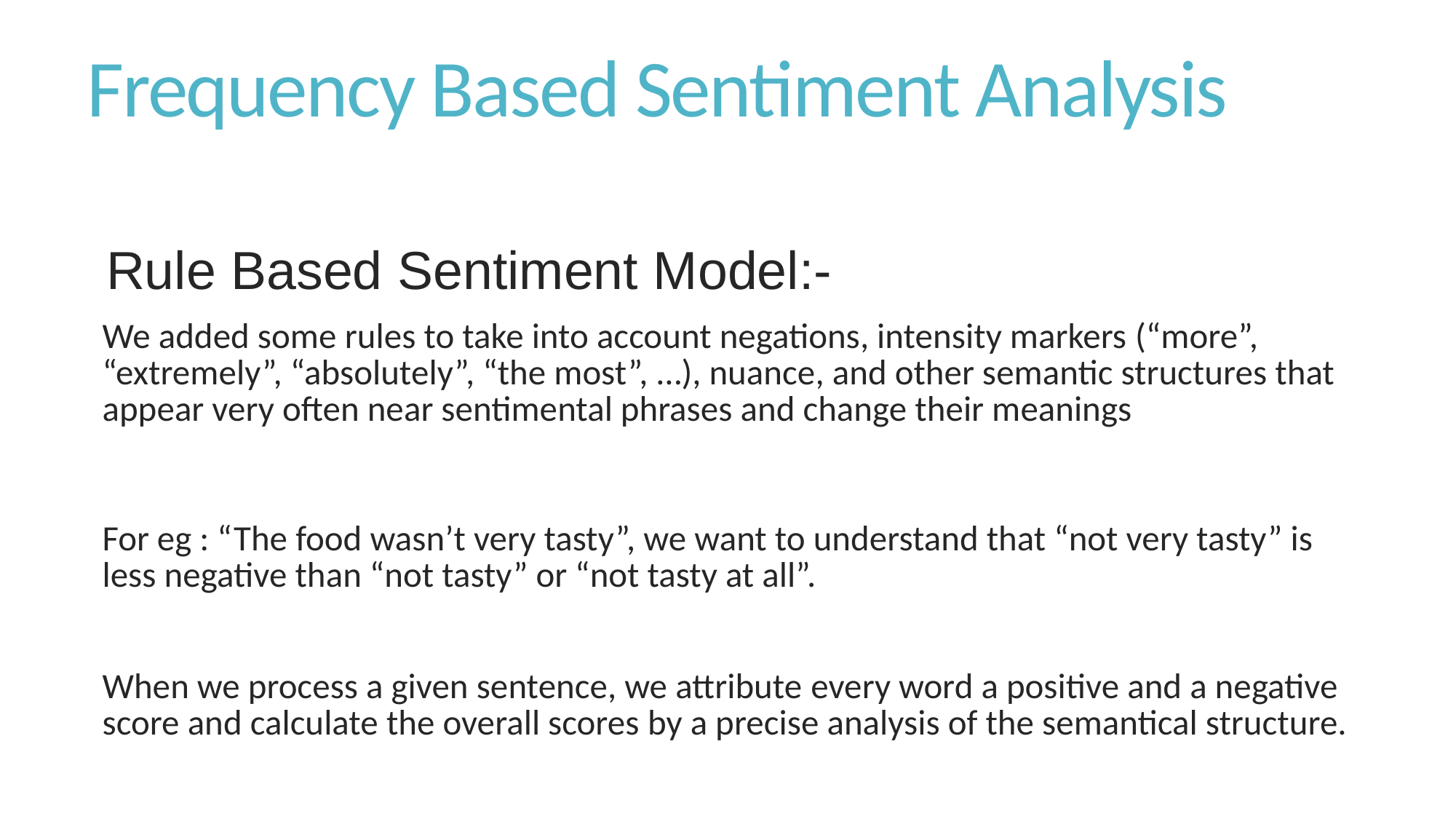

# Frequency Based Sentiment Analysis
Rule Based Sentiment Model:-
We added some rules to take into account negations, intensity markers (“more”, “extremely”, “absolutely”, “the most”, …), nuance, and other semantic structures that appear very often near sentimental phrases and change their meanings

For eg : “The food wasn’t very tasty”, we want to understand that “not very tasty” is less negative than “not tasty” or “not tasty at all”.

When we process a given sentence, we attribute every word a positive and a negative score and calculate the overall scores by a precise analysis of the semantical structure.